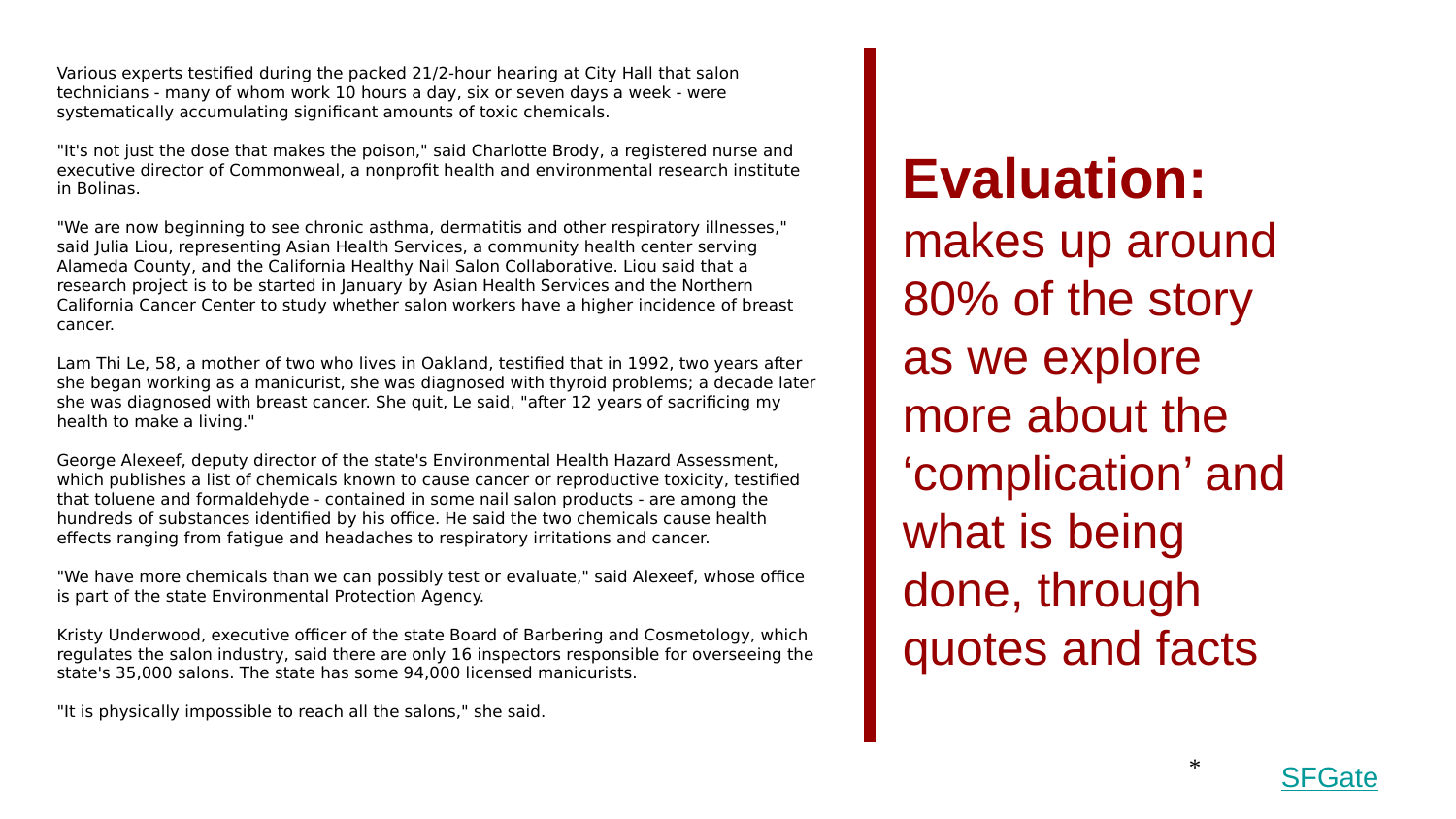

Various experts testified during the packed 21/2-hour hearing at City Hall that salon technicians - many of whom work 10 hours a day, six or seven days a week - were systematically accumulating significant amounts of toxic chemicals.

"It's not just the dose that makes the poison," said Charlotte Brody, a registered nurse and executive director of Commonweal, a nonprofit health and environmental research institute in Bolinas.

"We are now beginning to see chronic asthma, dermatitis and other respiratory illnesses," said Julia Liou, representing Asian Health Services, a community health center serving Alameda County, and the California Healthy Nail Salon Collaborative. Liou said that a research project is to be started in January by Asian Health Services and the Northern California Cancer Center to study whether salon workers have a higher incidence of breast cancer.

Lam Thi Le, 58, a mother of two who lives in Oakland, testified that in 1992, two years after she began working as a manicurist, she was diagnosed with thyroid problems; a decade later she was diagnosed with breast cancer. She quit, Le said, "after 12 years of sacrificing my health to make a living."

George Alexeef, deputy director of the state's Environmental Health Hazard Assessment, which publishes a list of chemicals known to cause cancer or reproductive toxicity, testified that toluene and formaldehyde - contained in some nail salon products - are among the hundreds of substances identified by his office. He said the two chemicals cause health effects ranging from fatigue and headaches to respiratory irritations and cancer.

"We have more chemicals than we can possibly test or evaluate," said Alexeef, whose office is part of the state Environmental Protection Agency.

Kristy Underwood, executive officer of the state Board of Barbering and Cosmetology, which regulates the salon industry, said there are only 16 inspectors responsible for overseeing the state's 35,000 salons. The state has some 94,000 licensed manicurists.

"It is physically impossible to reach all the salons," she said.

Evaluation: makes up around 80% of the story as we explore more about the ‘complication’ and what is being done, through quotes and facts
SFGate